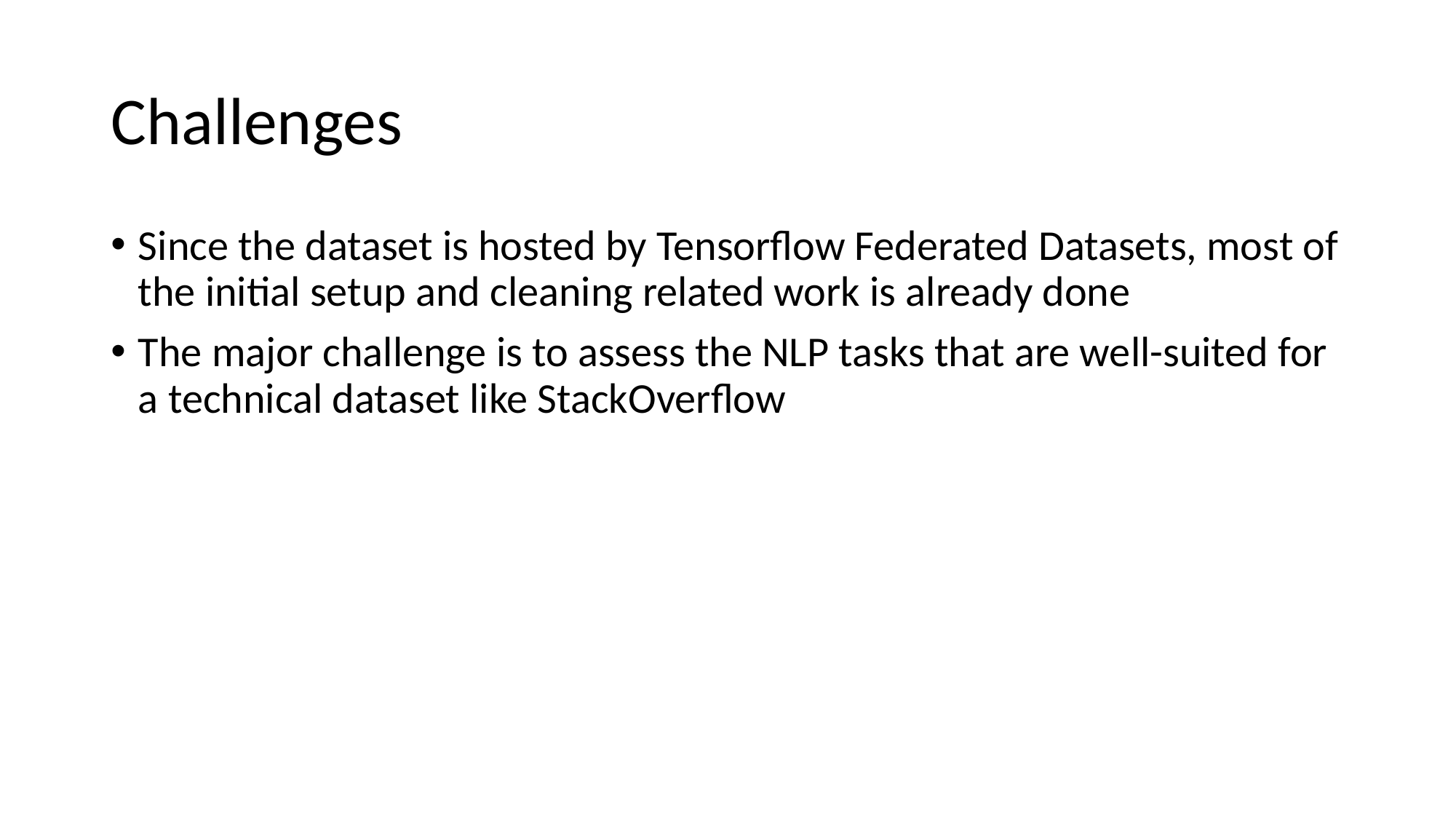

# Challenges
Since the dataset is hosted by Tensorflow Federated Datasets, most of the initial setup and cleaning related work is already done
The major challenge is to assess the NLP tasks that are well-suited for a technical dataset like StackOverflow